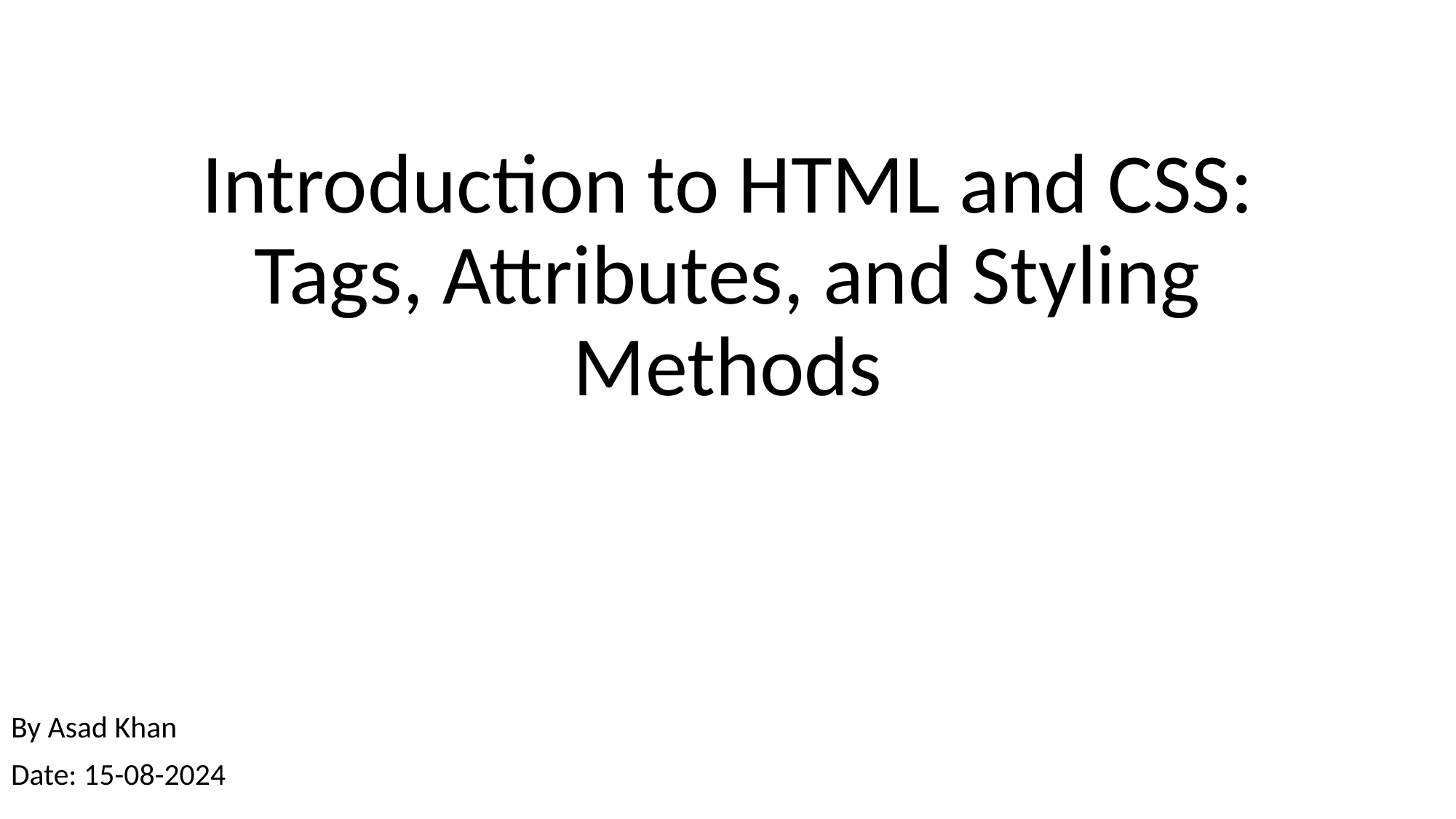

# Introduction to HTML and CSS: Tags, Attributes, and Styling Methods
By Asad Khan
Date: 15-08-2024